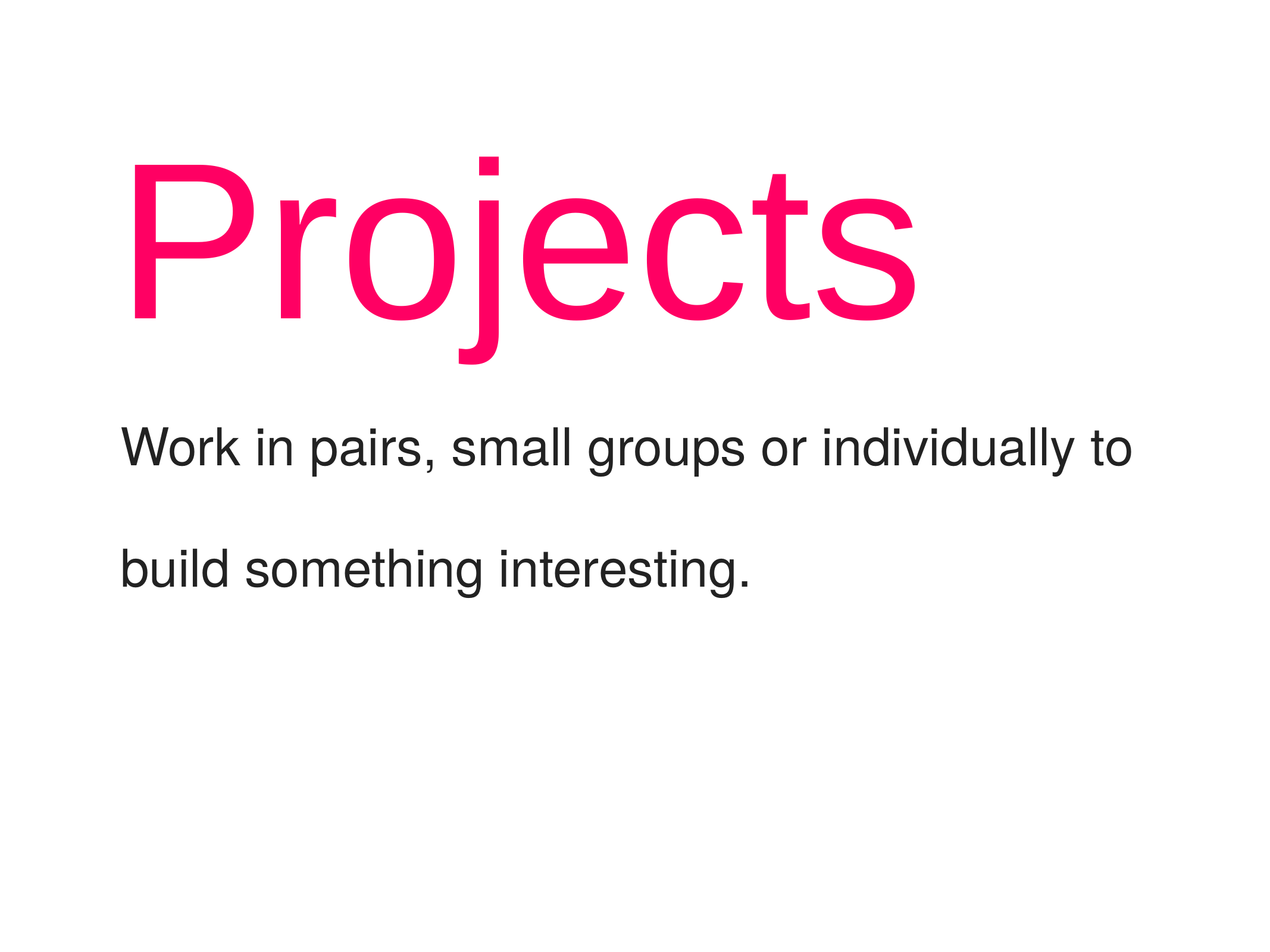

# Projects
Work in pairs, small groups or individually to build something interesting.